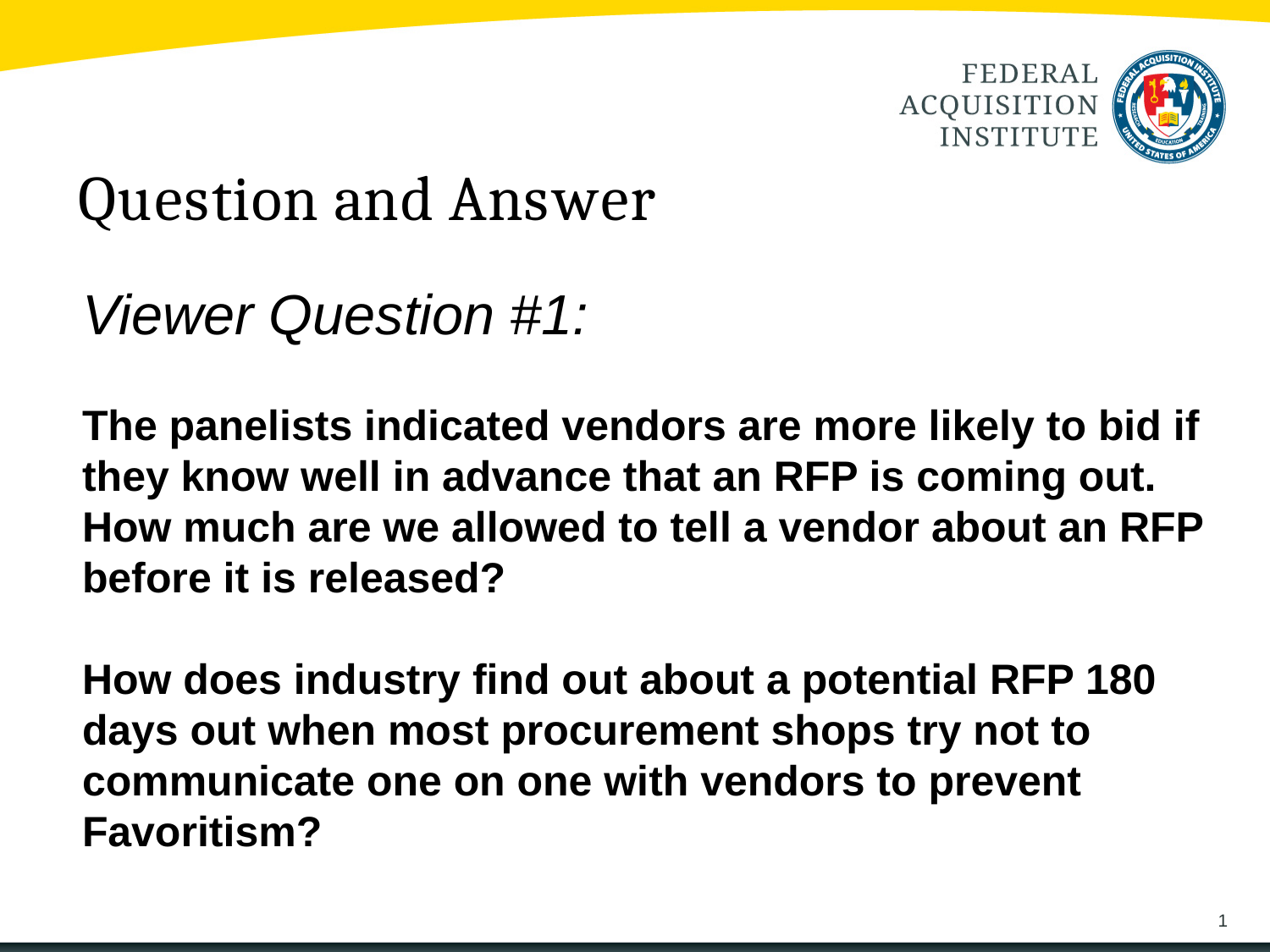

Question and Answer
Viewer Question #1:
The panelists indicated vendors are more likely to bid if they know well in advance that an RFP is coming out. How much are we allowed to tell a vendor about an RFP before it is released?

How does industry find out about a potential RFP 180 days out when most procurement shops try not to communicate one on one with vendors to prevent Favoritism?

1